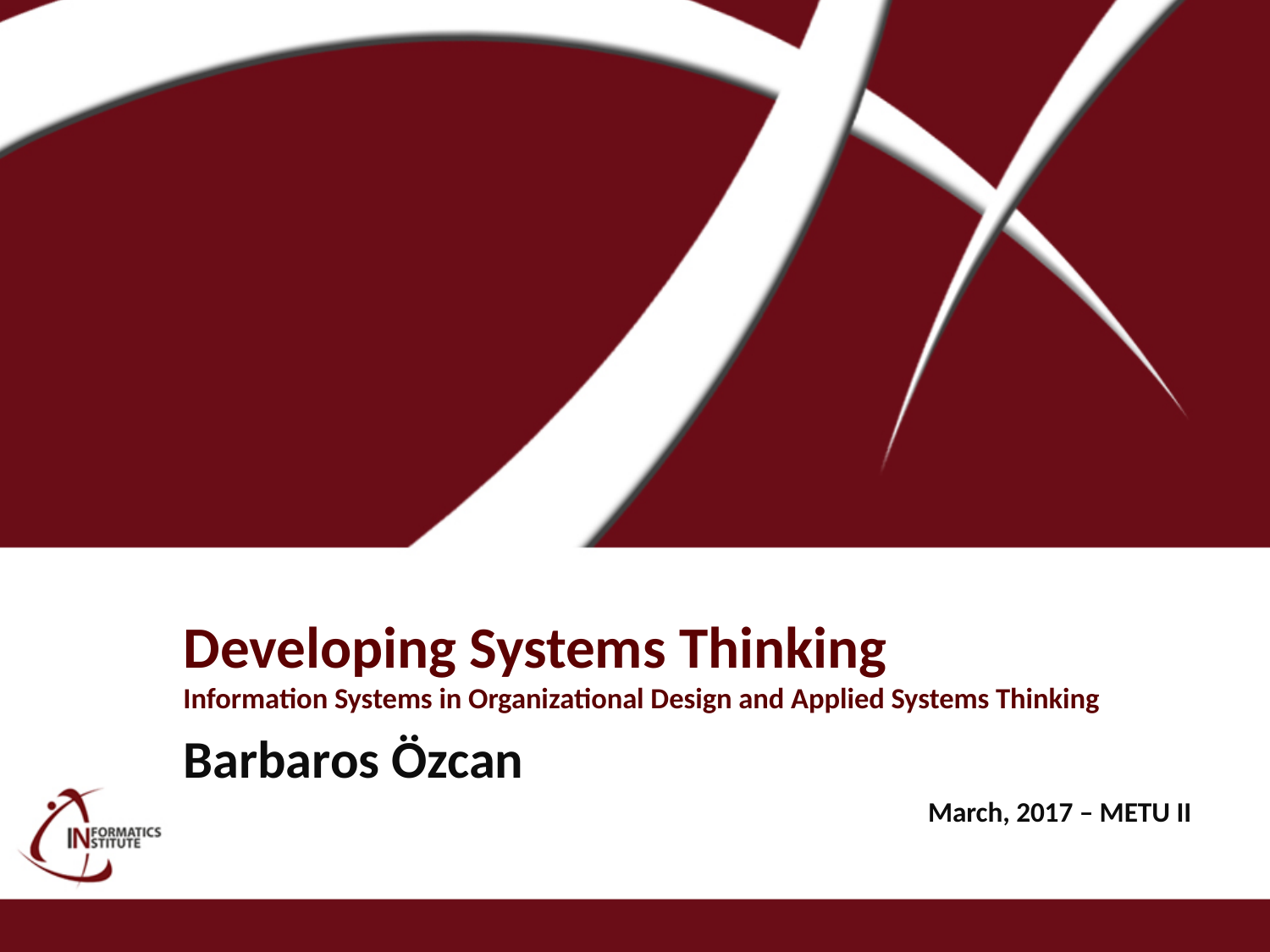

# Developing Systems Thinking Information Systems in Organizational Design and Applied Systems Thinking
Barbaros Özcan
March, 2017 – METU II